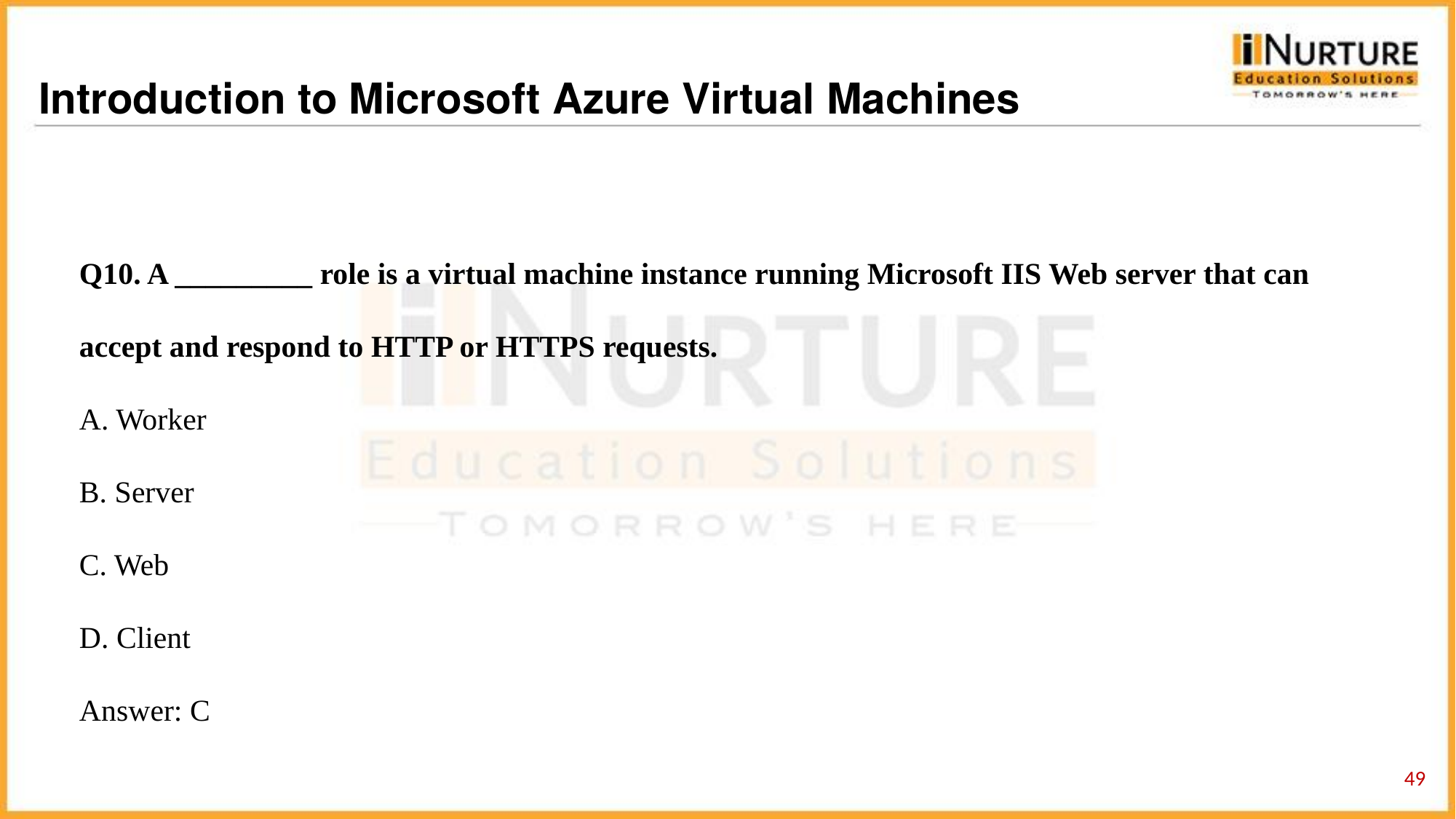

Introduction to Microsoft Azure Virtual Machines
Q10. A _________ role is a virtual machine instance running Microsoft IIS Web server that can accept and respond to HTTP or HTTPS requests.
A. Worker
B. Server
C. Web
D. Client
Answer: C
49